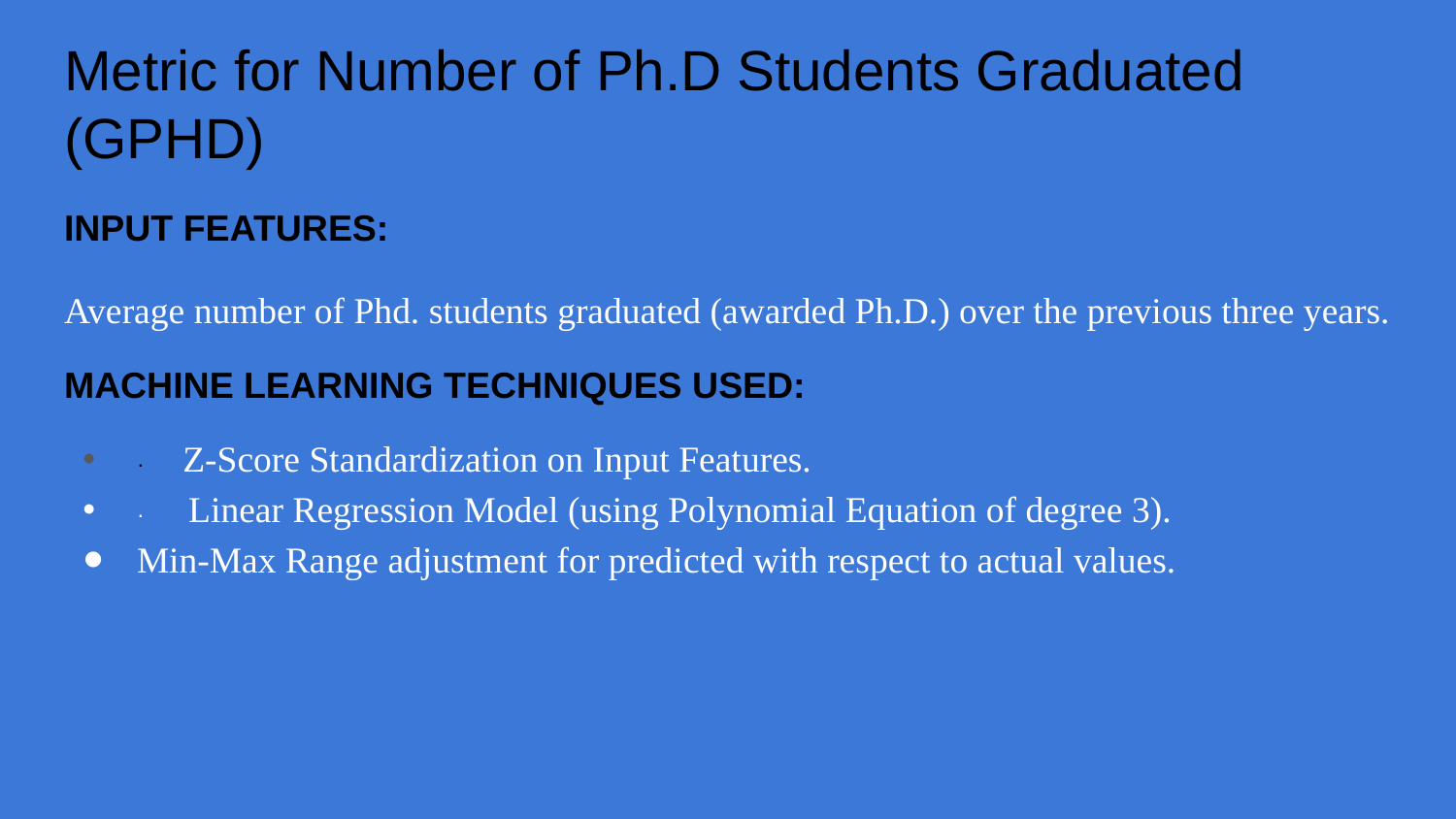

# Metric for Number of Ph.D Students Graduated (GPHD)
INPUT FEATURES:
Average number of Phd. students graduated (awarded Ph.D.) over the previous three years.
MACHINE LEARNING TECHNIQUES USED:
·         Z-Score Standardization on Input Features.
·         Linear Regression Model (using Polynomial Equation of degree 3).
Min-Max Range adjustment for predicted with respect to actual values.